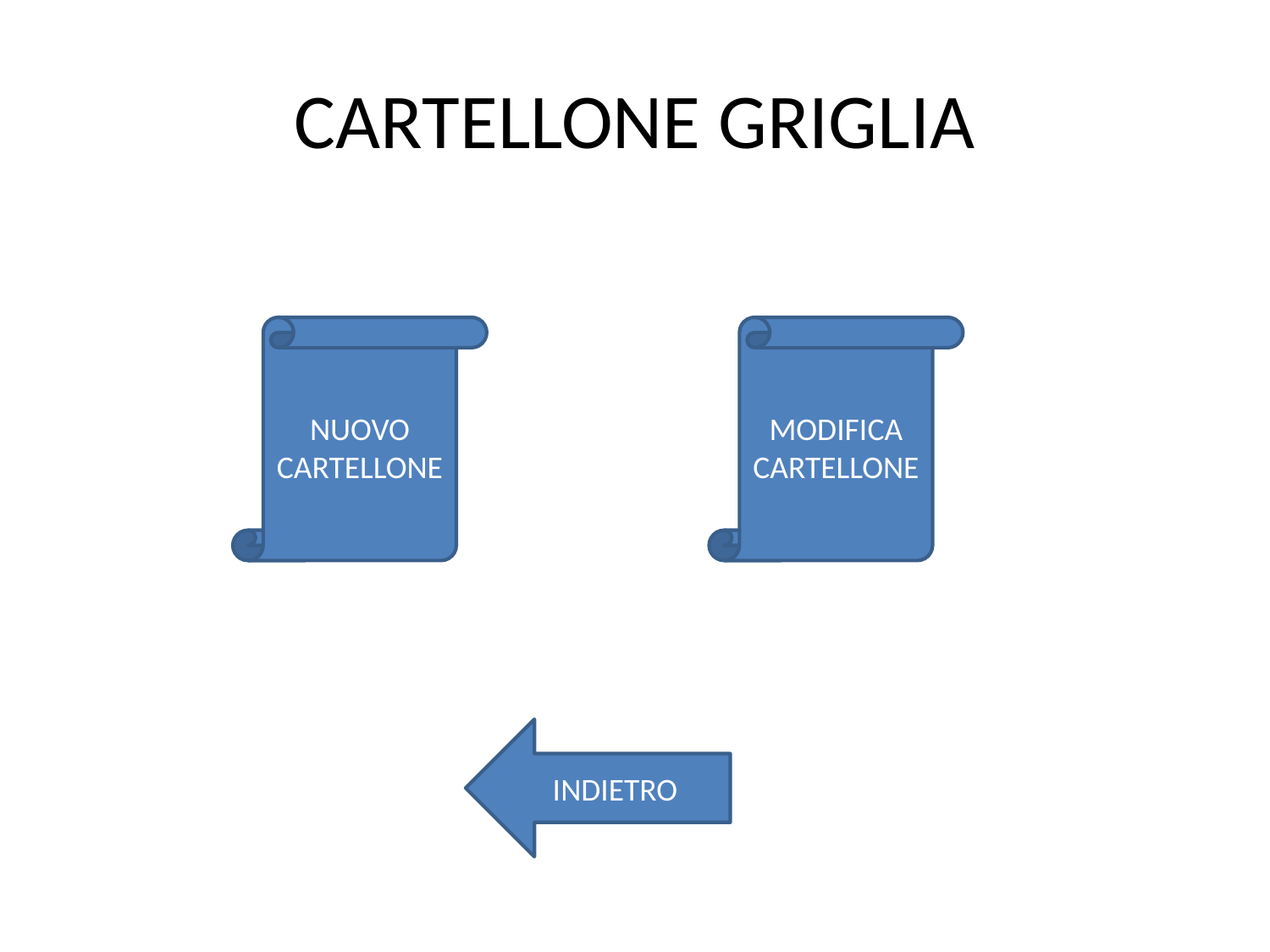

# CARTELLONE GRIGLIA
NUOVO CARTELLONE
MODIFICA CARTELLONE
INDIETRO